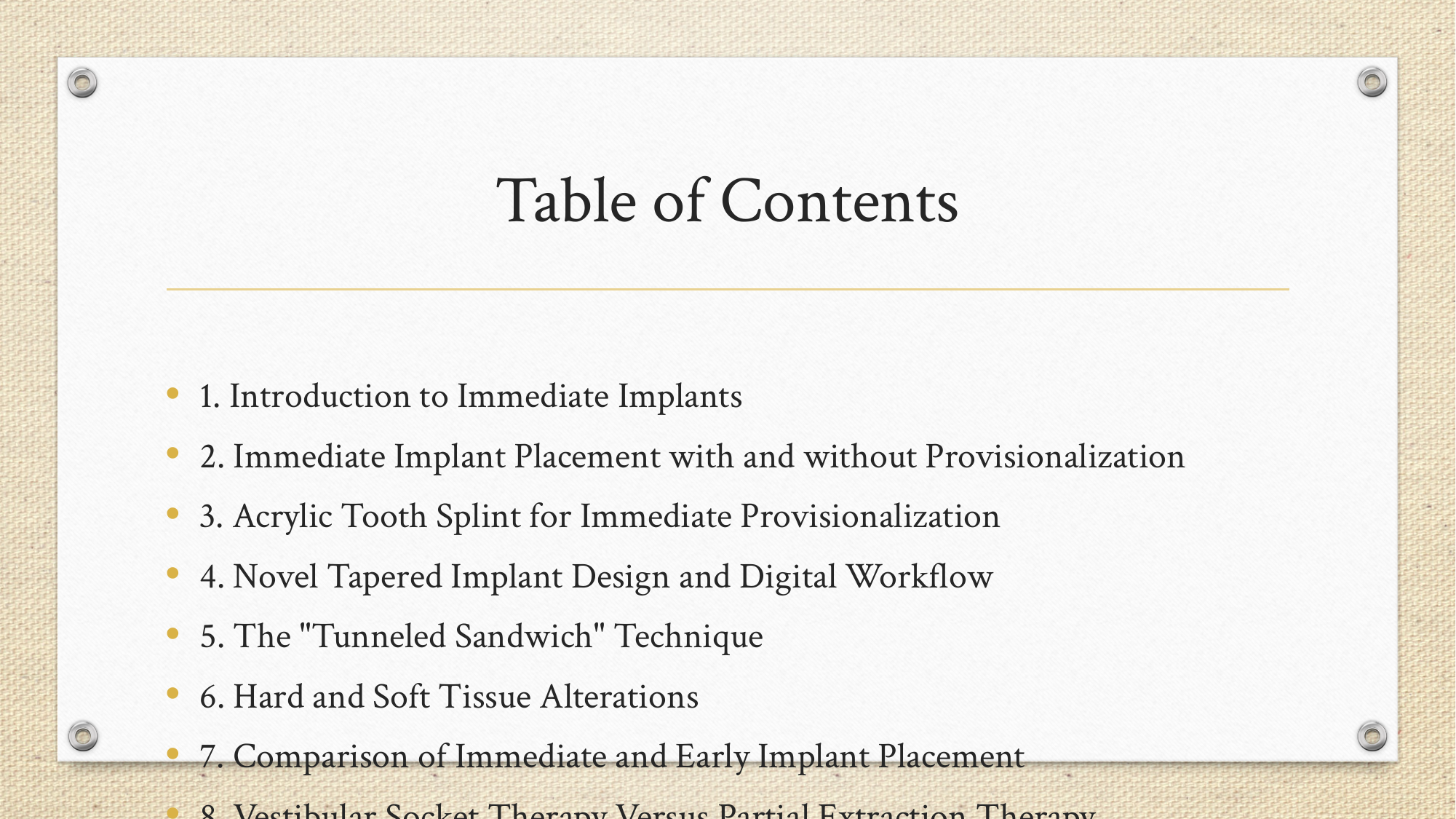

# Table of Contents

1. Introduction to Immediate Implants
2. Immediate Implant Placement with and without Provisionalization
3. Acrylic Tooth Splint for Immediate Provisionalization
4. Novel Tapered Implant Design and Digital Workflow
5. The "Tunneled Sandwich" Technique
6. Hard and Soft Tissue Alterations
7. Comparison of Immediate and Early Implant Placement
8. Vestibular Socket Therapy Versus Partial Extraction Therapy
9. Management of Root Sensitivity
10. Frequency of Screw-Retained Angulated Screw Channel Single Crown
11. Summary and Conclusion